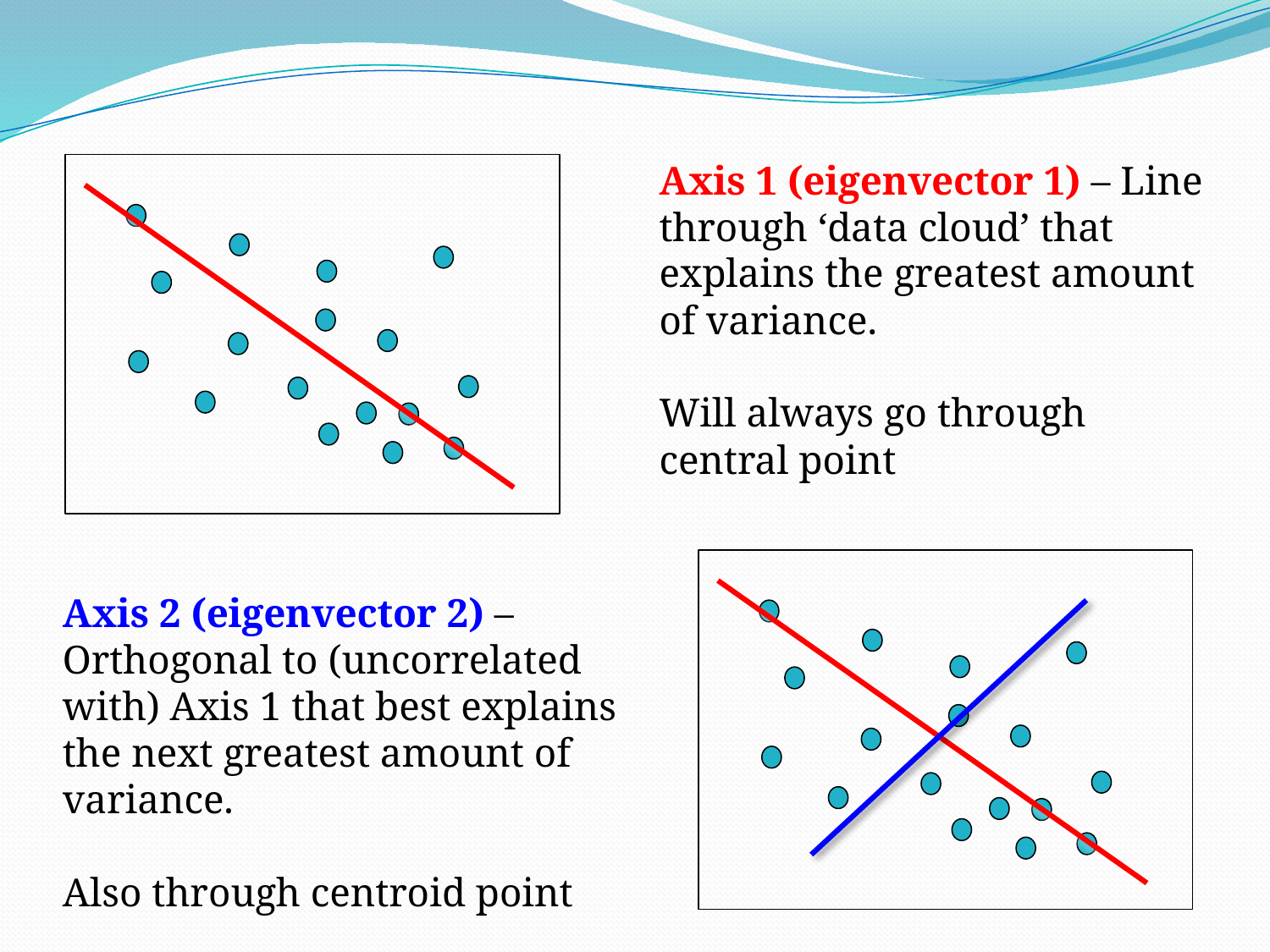

Axis 1 (eigenvector 1) – Line through ‘data cloud’ that explains the greatest amount of variance.

Will always go through central point

Axis 2 (eigenvector 2) – Orthogonal to (uncorrelated with) Axis 1 that best explains the next greatest amount of variance.

Also through centroid point